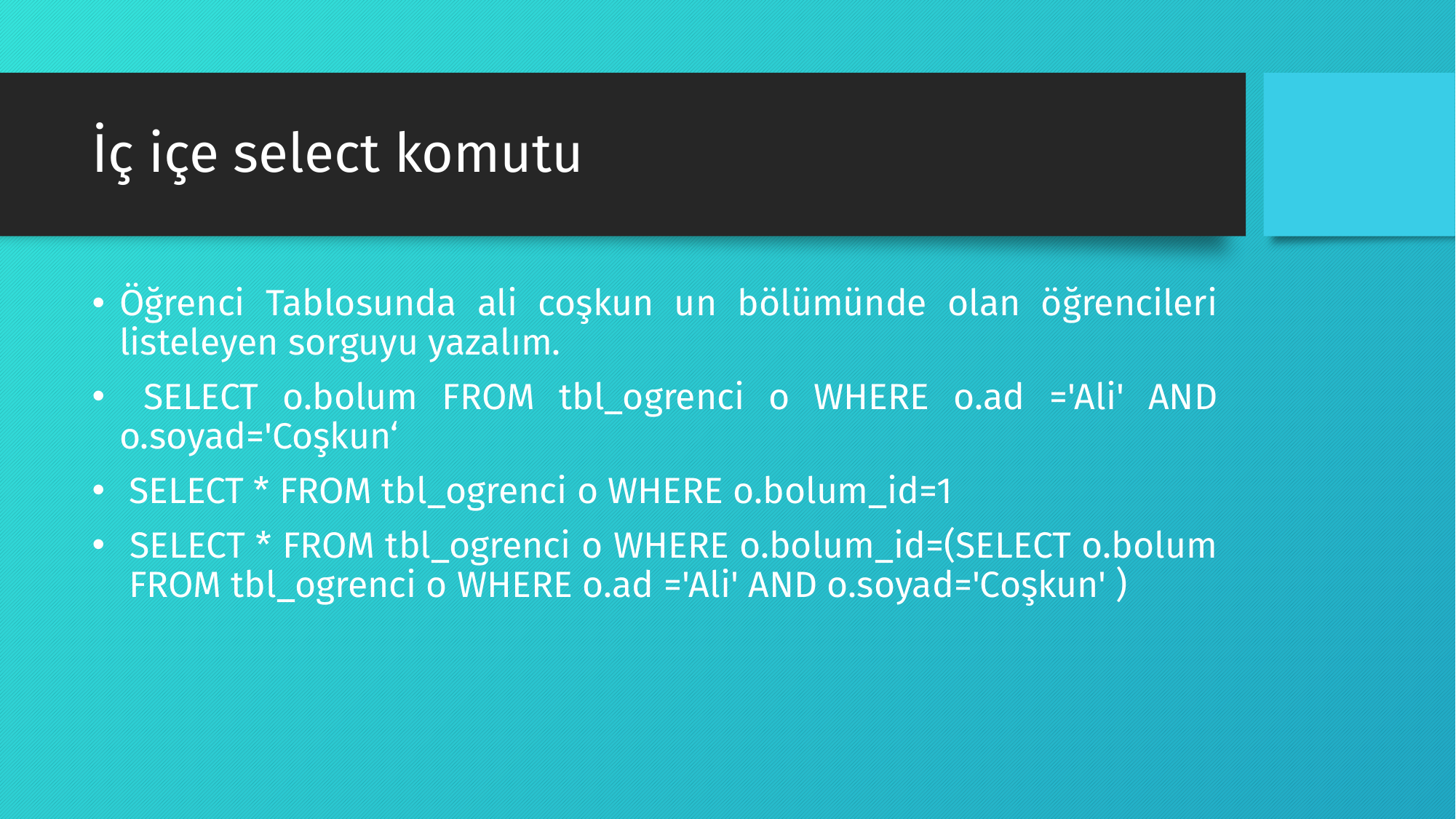

# İç içe select komutu
Öğrenci Tablosunda ali coşkun un bölümünde olan öğrencileri listeleyen sorguyu yazalım.
 SELECT o.bolum FROM tbl_ogrenci o WHERE o.ad ='Ali' AND o.soyad='Coşkun‘
 SELECT * FROM tbl_ogrenci o WHERE o.bolum_id=1
 SELECT * FROM tbl_ogrenci o WHERE o.bolum_id=(SELECT o.bolum  FROM tbl_ogrenci o WHERE o.ad ='Ali' AND o.soyad='Coşkun' )